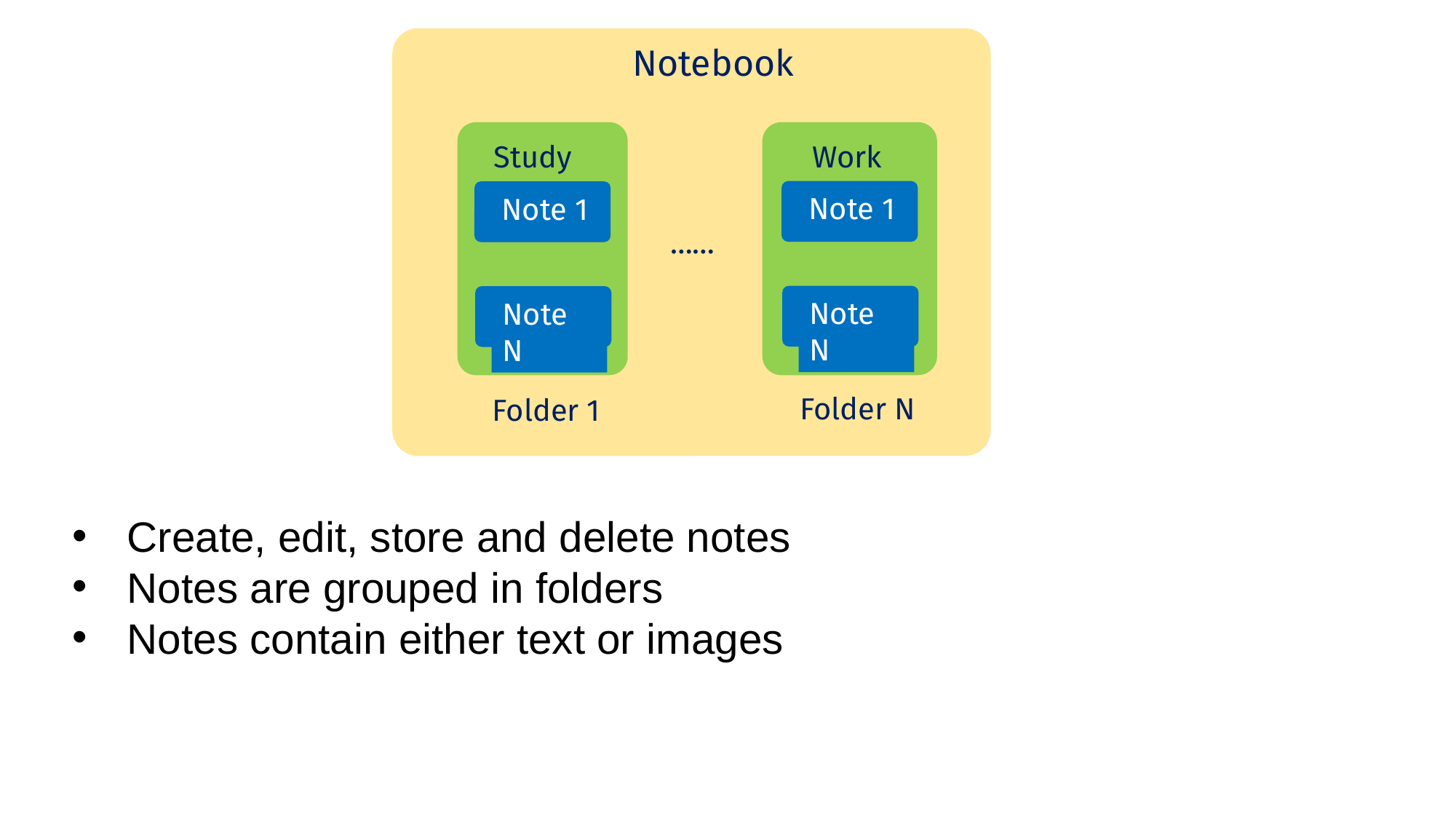

Notebook

Study
Work

Note 1

Note 1
……

Note N

Note N
Folder N
Folder 1
Create, edit, store and delete notes
Notes are grouped in folders
Notes contain either text or images